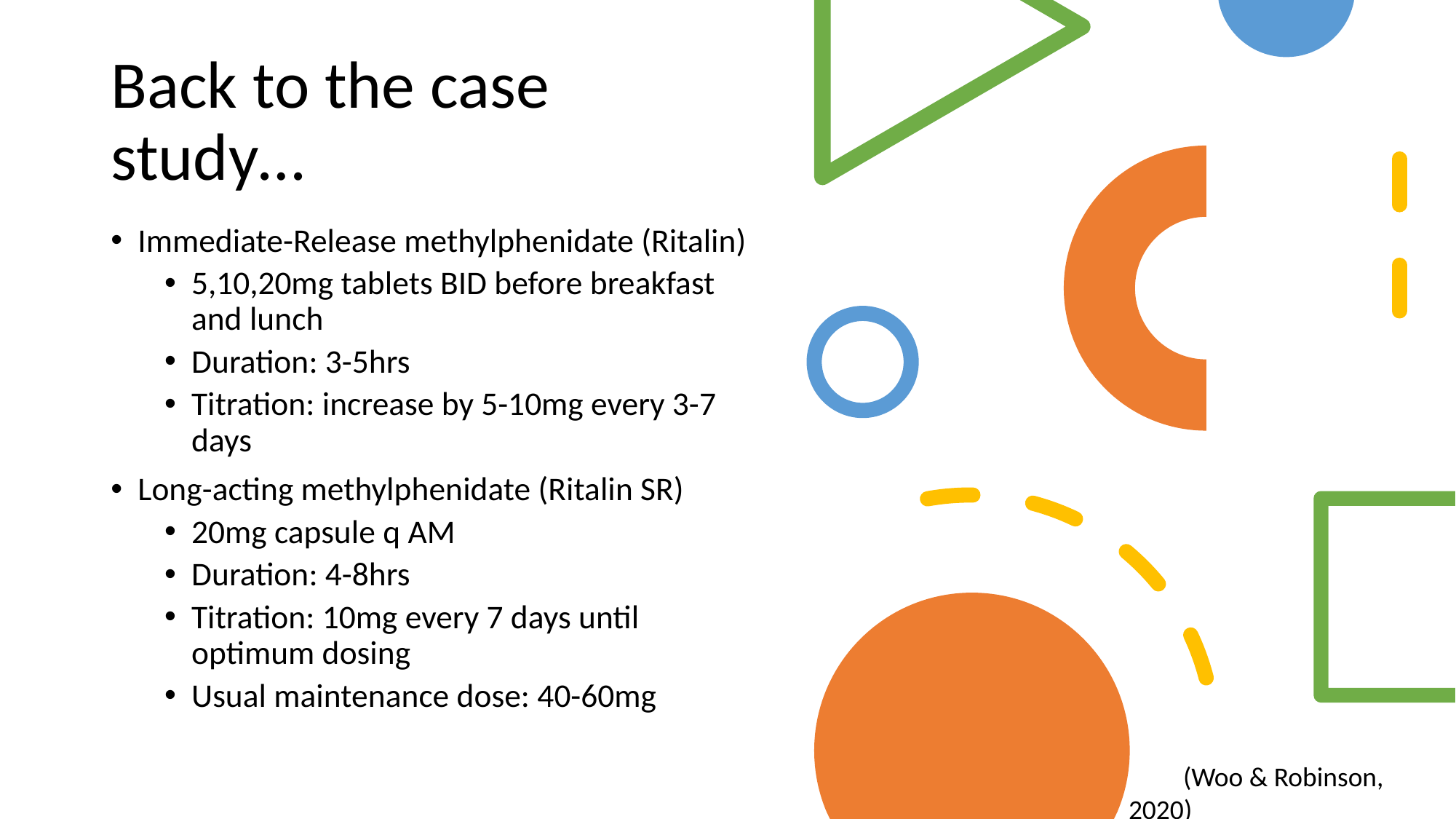

# Back to the case study…

Immediate-Release methylphenidate (Ritalin)
5,10,20mg tablets BID before breakfast and lunch
Duration: 3-5hrs
Titration: increase by 5-10mg every 3-7 days
Long-acting methylphenidate (Ritalin SR)
20mg capsule q AM
Duration: 4-8hrs
Titration: 10mg every 7 days until optimum dosing
Usual maintenance dose: 40-60mg

(Woo & Robinson, 2020)